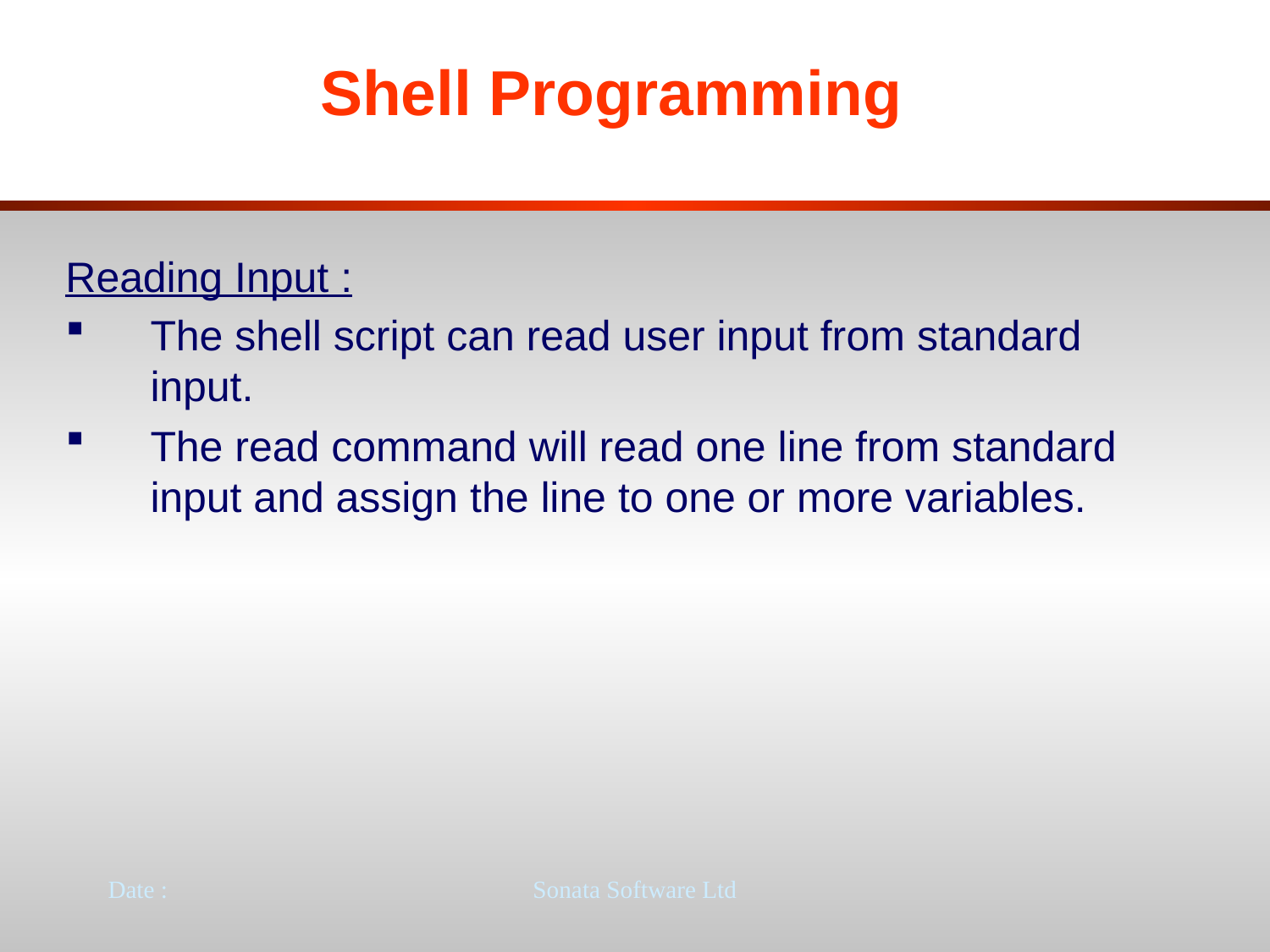

# Shell Programming
Reading Input :
The shell script can read user input from standard input.
The read command will read one line from standard input and assign the line to one or more variables.

Date :
Sonata Software Ltd